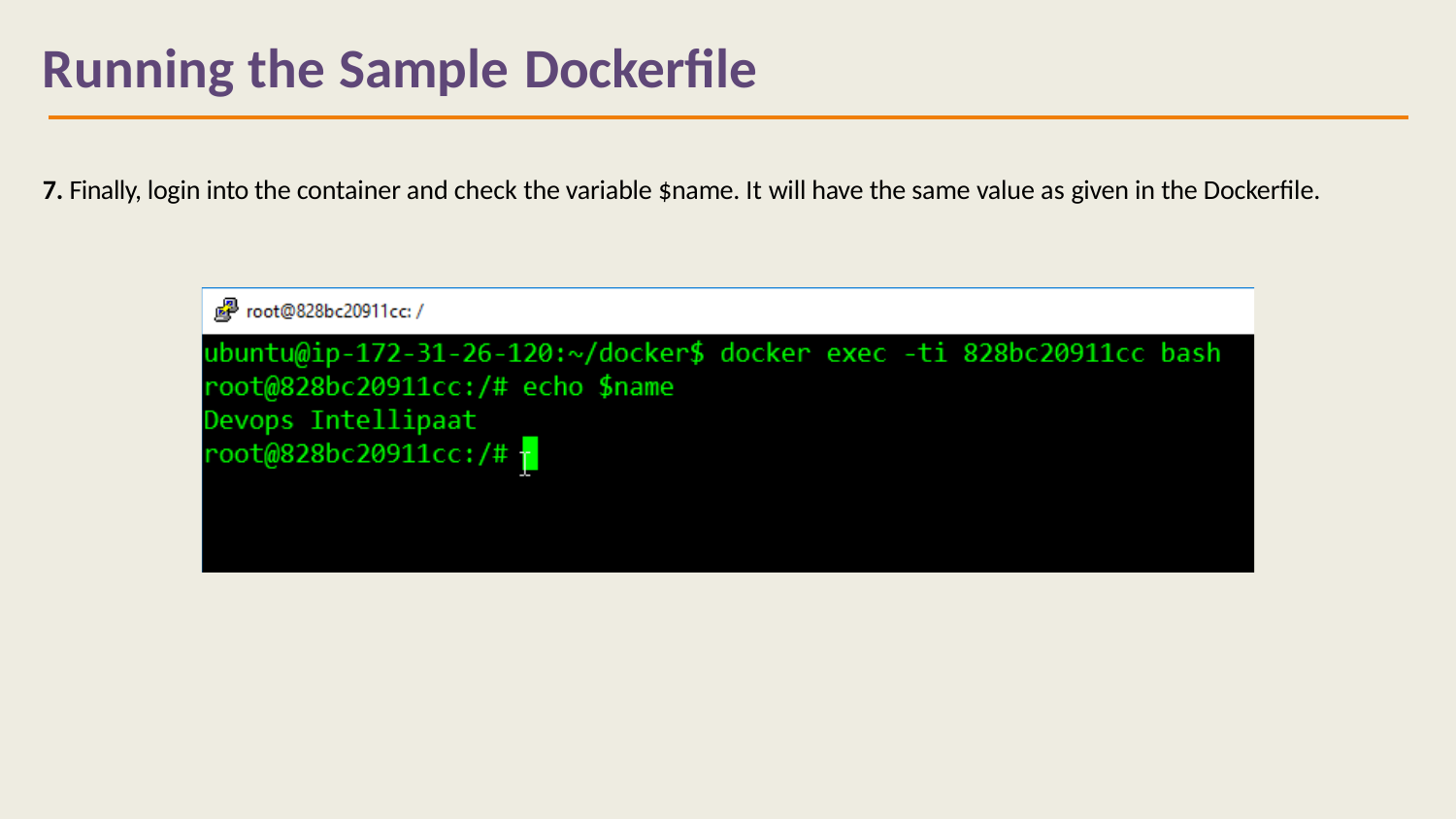

Running the Sample Dockerfile
7. Finally, login into the container and check the variable $name. It will have the same value as given in the Dockerfile.